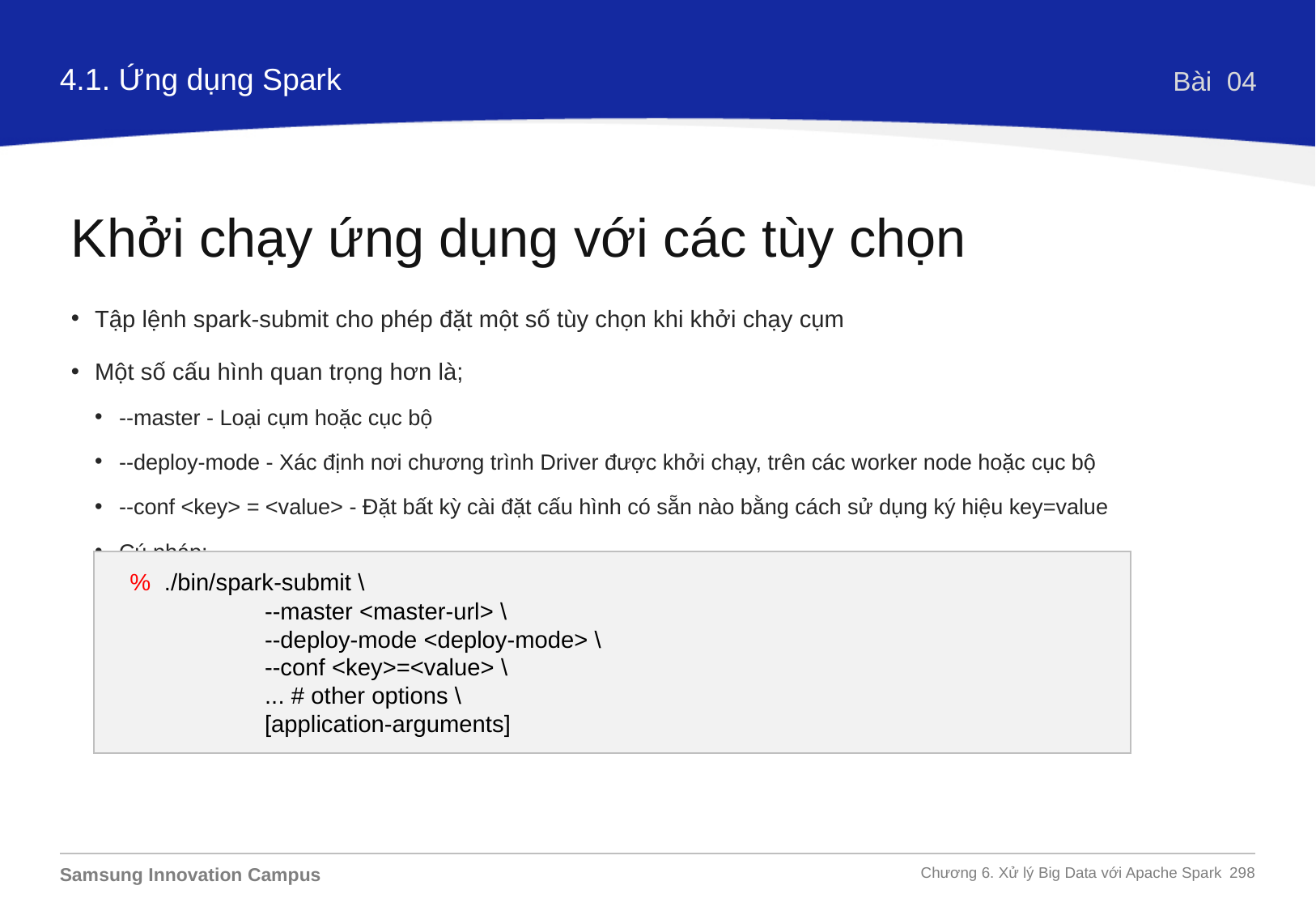

4.1. Ứng dụng Spark
Bài  04
Khởi chạy ứng dụng với các tùy chọn
Tập lệnh spark-submit cho phép đặt một số tùy chọn khi khởi chạy cụm
Một số cấu hình quan trọng hơn là;
--master - Loại cụm hoặc cục bộ
--deploy-mode - Xác định nơi chương trình Driver được khởi chạy, trên các worker node hoặc cục bộ
--conf <key> = <value> - Đặt bất kỳ cài đặt cấu hình có sẵn nào bằng cách sử dụng ký hiệu key=value
Cú pháp:

%  ./bin/spark-submit \
	  --master <master-url> \
	  --deploy-mode <deploy-mode> \
	  --conf <key>=<value> \
	  ... # other options \
	  [application-arguments]